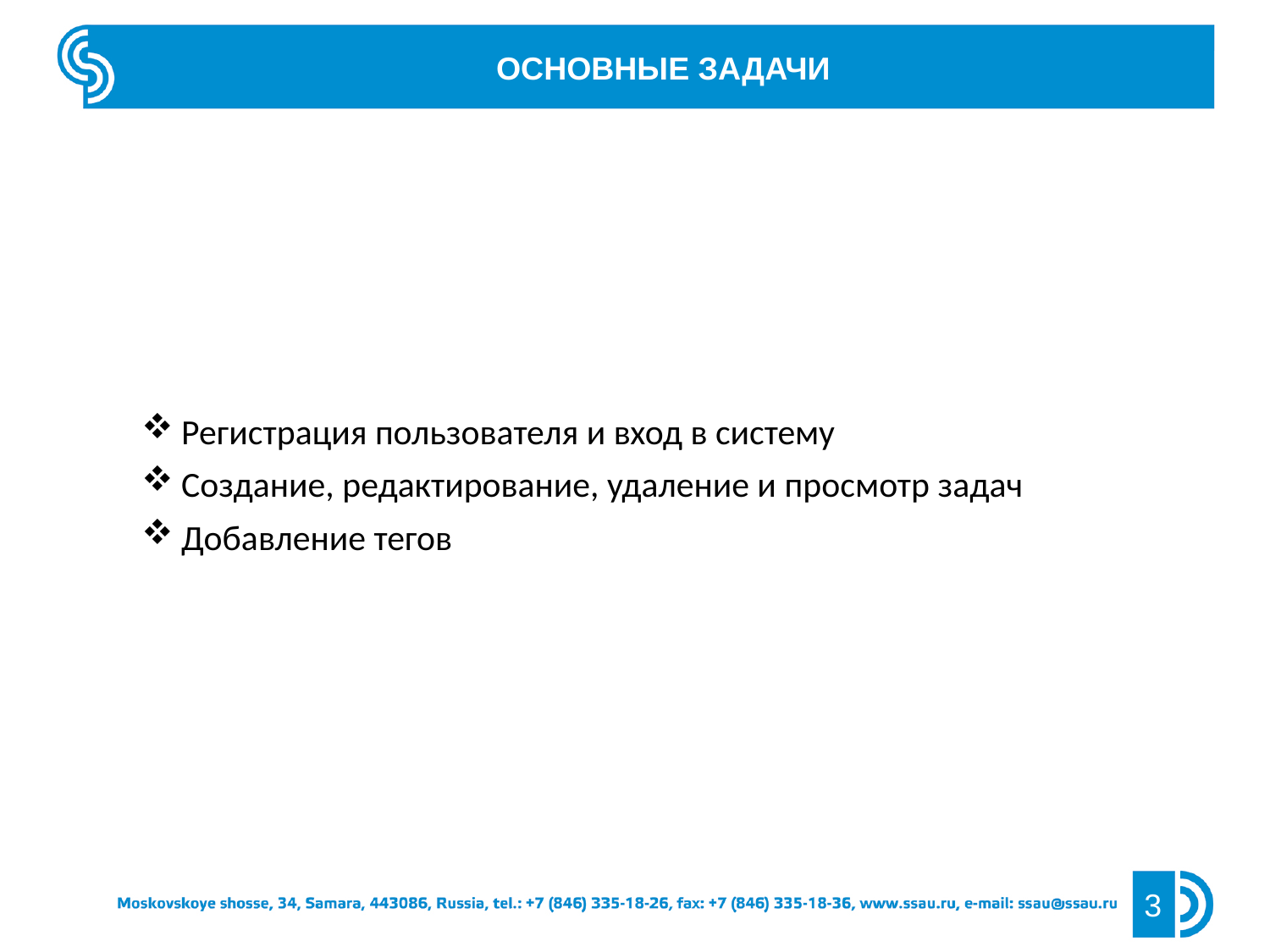

Основные задачи
Регистрация пользователя и вход в систему
Создание, редактирование, удаление и просмотр задач
Добавление тегов

3